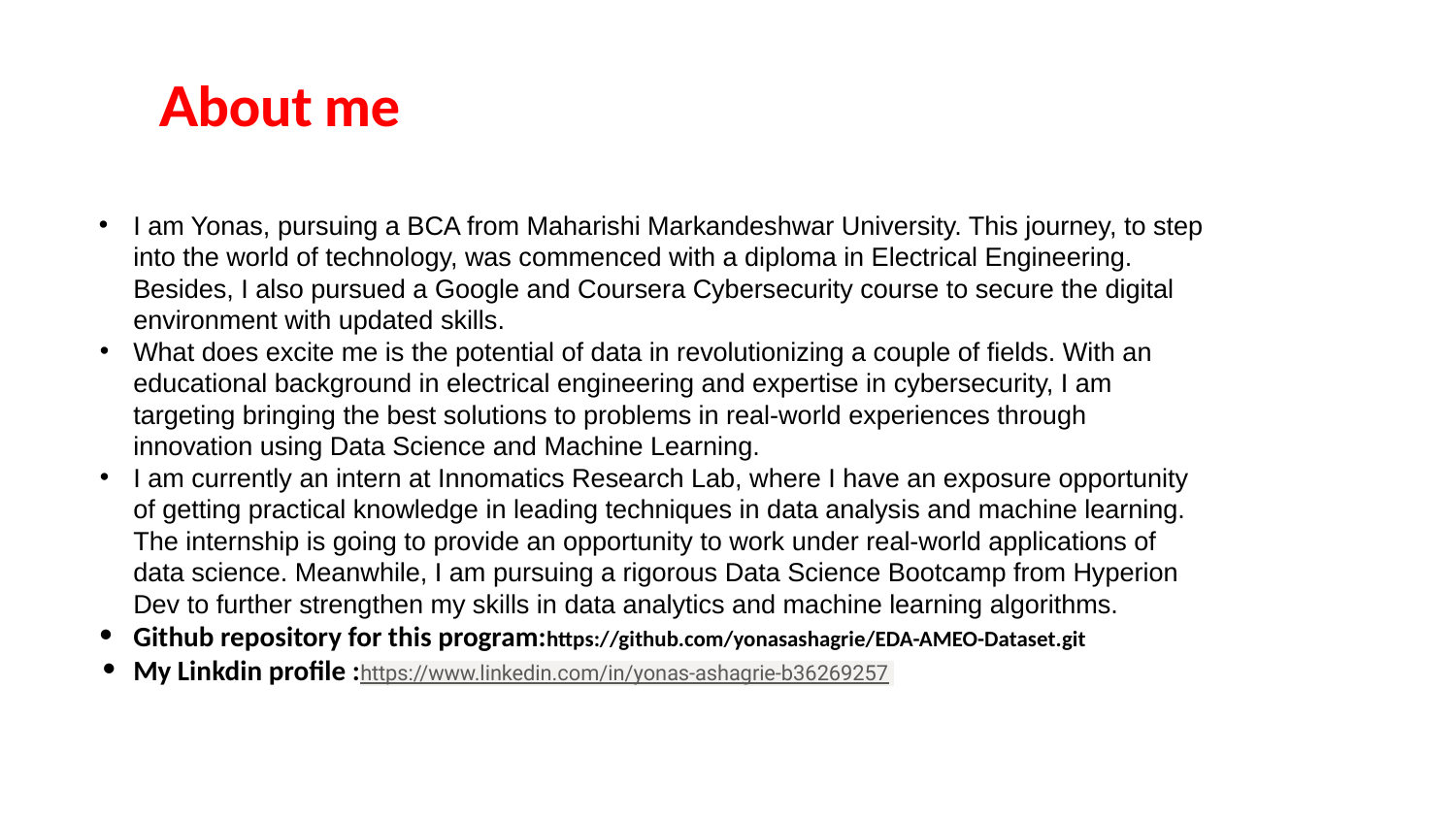

About me
I am Yonas, pursuing a BCA from Maharishi Markandeshwar University. This journey, to step into the world of technology, was commenced with a diploma in Electrical Engineering. Besides, I also pursued a Google and Coursera Cybersecurity course to secure the digital environment with updated skills.
What does excite me is the potential of data in revolutionizing a couple of fields. With an educational background in electrical engineering and expertise in cybersecurity, I am targeting bringing the best solutions to problems in real-world experiences through innovation using Data Science and Machine Learning.
I am currently an intern at Innomatics Research Lab, where I have an exposure opportunity of getting practical knowledge in leading techniques in data analysis and machine learning. The internship is going to provide an opportunity to work under real-world applications of data science. Meanwhile, I am pursuing a rigorous Data Science Bootcamp from Hyperion Dev to further strengthen my skills in data analytics and machine learning algorithms.
Github repository for this program:https://github.com/yonasashagrie/EDA-AMEO-Dataset.git
My Linkdin profile :https://www.linkedin.com/in/yonas-ashagrie-b36269257